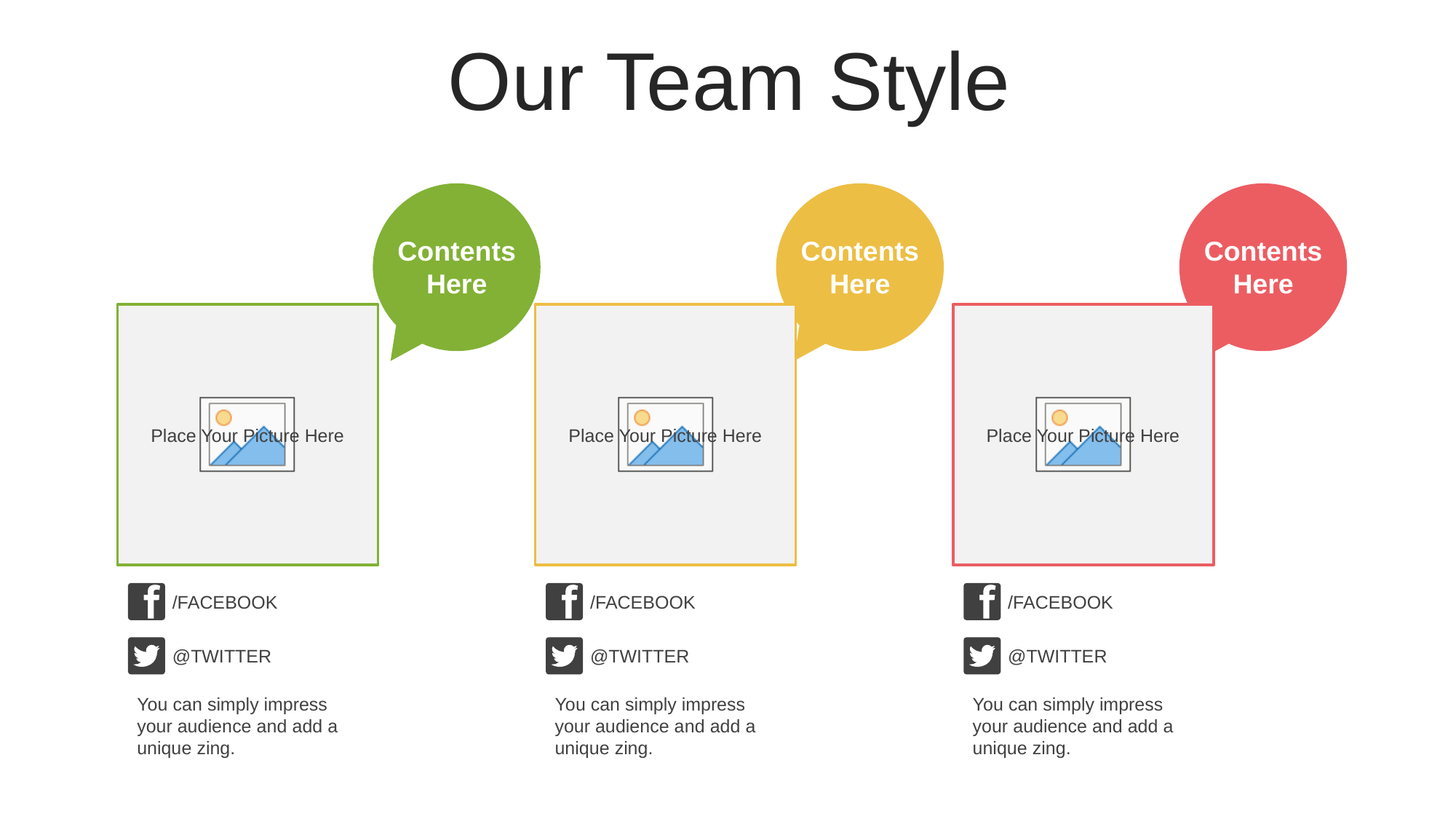

Our Team Style

Contents Here
Contents Here
Contents Here

/FACEBOOK

@TWITTER
You can simply impress your audience and add a unique zing.

/FACEBOOK

@TWITTER
You can simply impress your audience and add a unique zing.

/FACEBOOK

@TWITTER
You can simply impress your audience and add a unique zing.